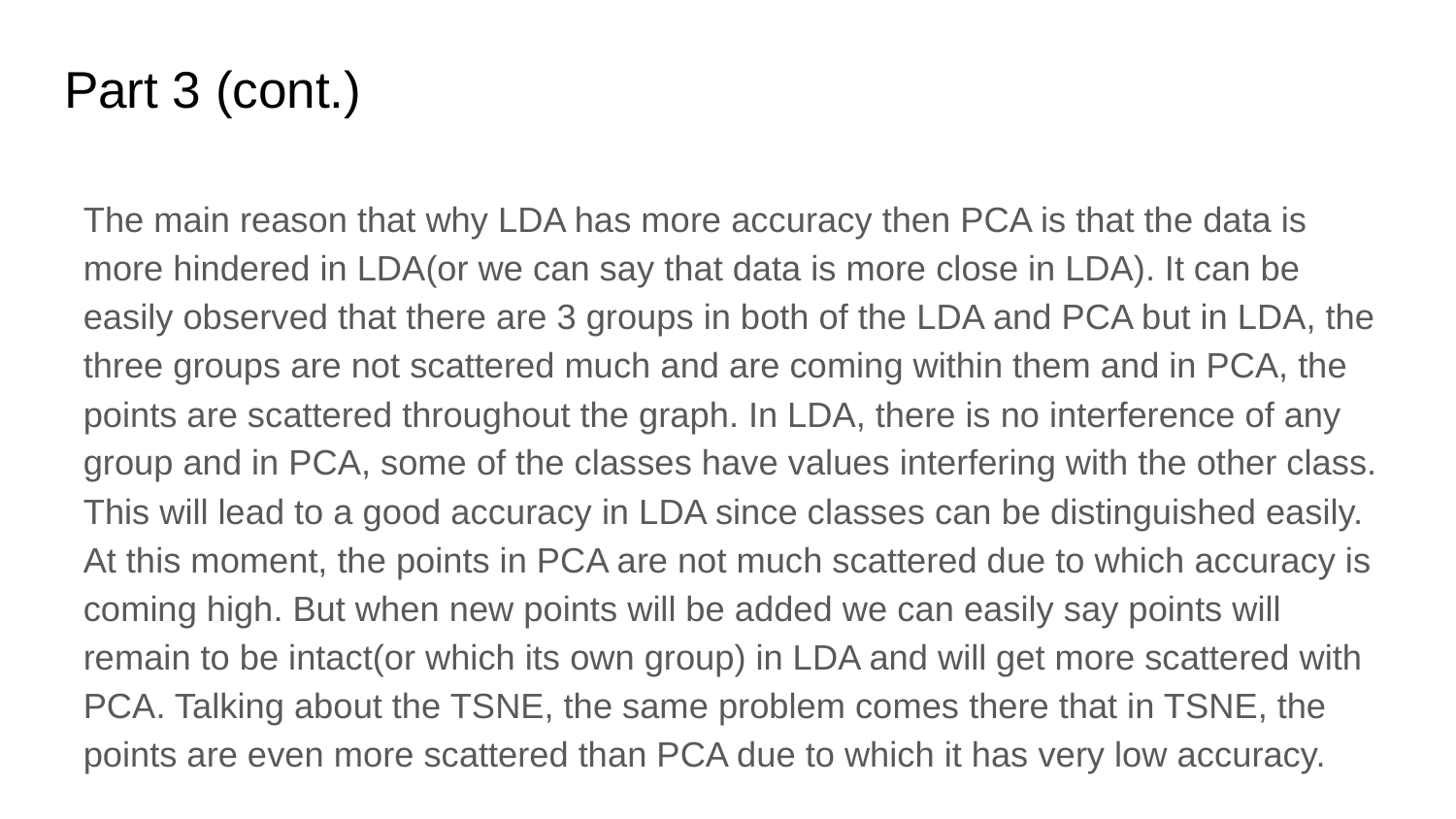

# Part 3 (cont.)
The main reason that why LDA has more accuracy then PCA is that the data is more hindered in LDA(or we can say that data is more close in LDA). It can be easily observed that there are 3 groups in both of the LDA and PCA but in LDA, the three groups are not scattered much and are coming within them and in PCA, the points are scattered throughout the graph. In LDA, there is no interference of any group and in PCA, some of the classes have values interfering with the other class. This will lead to a good accuracy in LDA since classes can be distinguished easily. At this moment, the points in PCA are not much scattered due to which accuracy is coming high. But when new points will be added we can easily say points will remain to be intact(or which its own group) in LDA and will get more scattered with PCA. Talking about the TSNE, the same problem comes there that in TSNE, the points are even more scattered than PCA due to which it has very low accuracy.